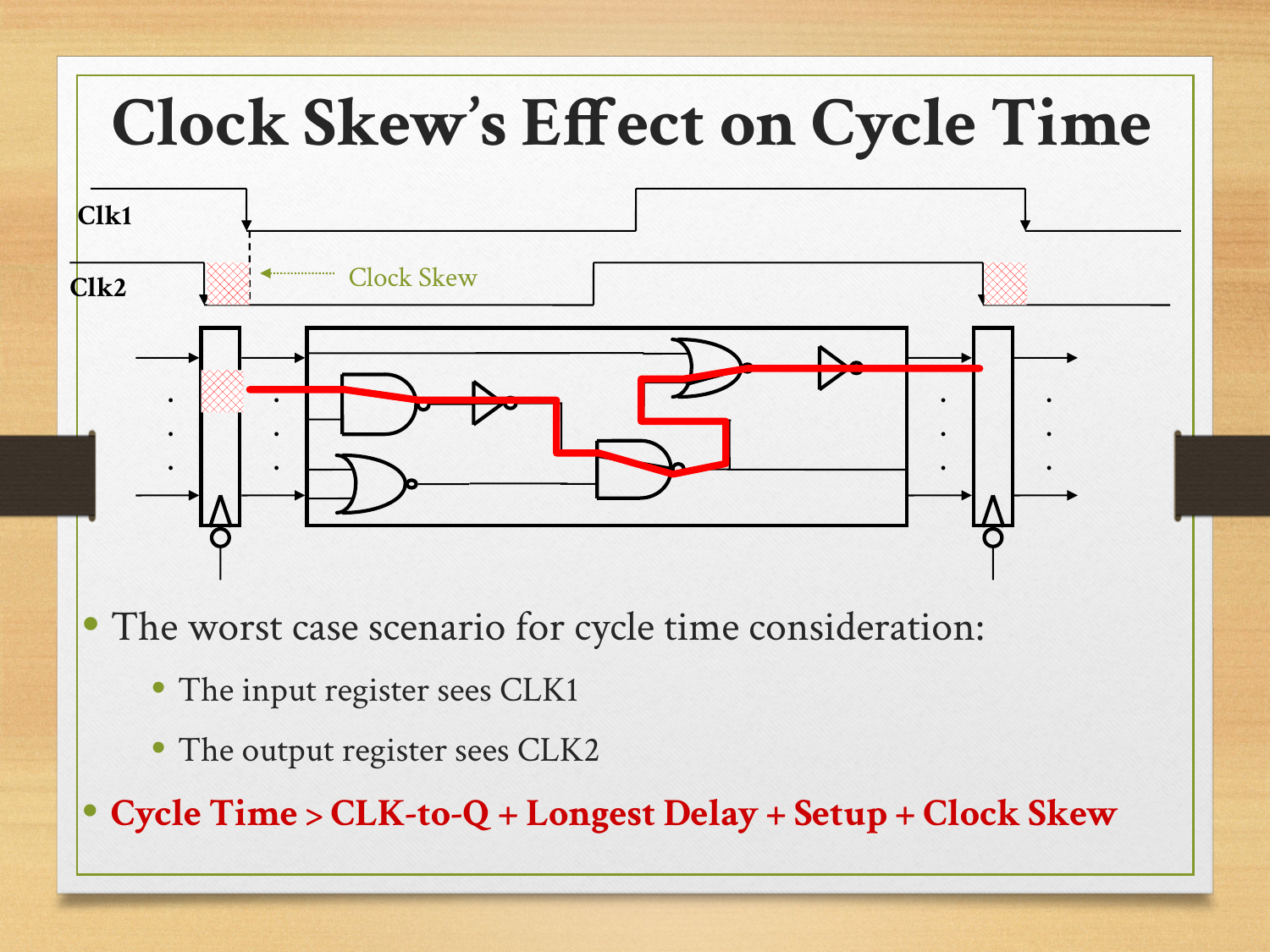

Clock Skew’s Effect on Cycle Time

Clk1

Clock Skew
Clk2

.
.
.
.
.
.

.
.
.
.
.
.

The worst case scenario for cycle time consideration:
The input register sees CLK1
The output register sees CLK2
Cycle Time > CLK-to-Q + Longest Delay + Setup + Clock Skew